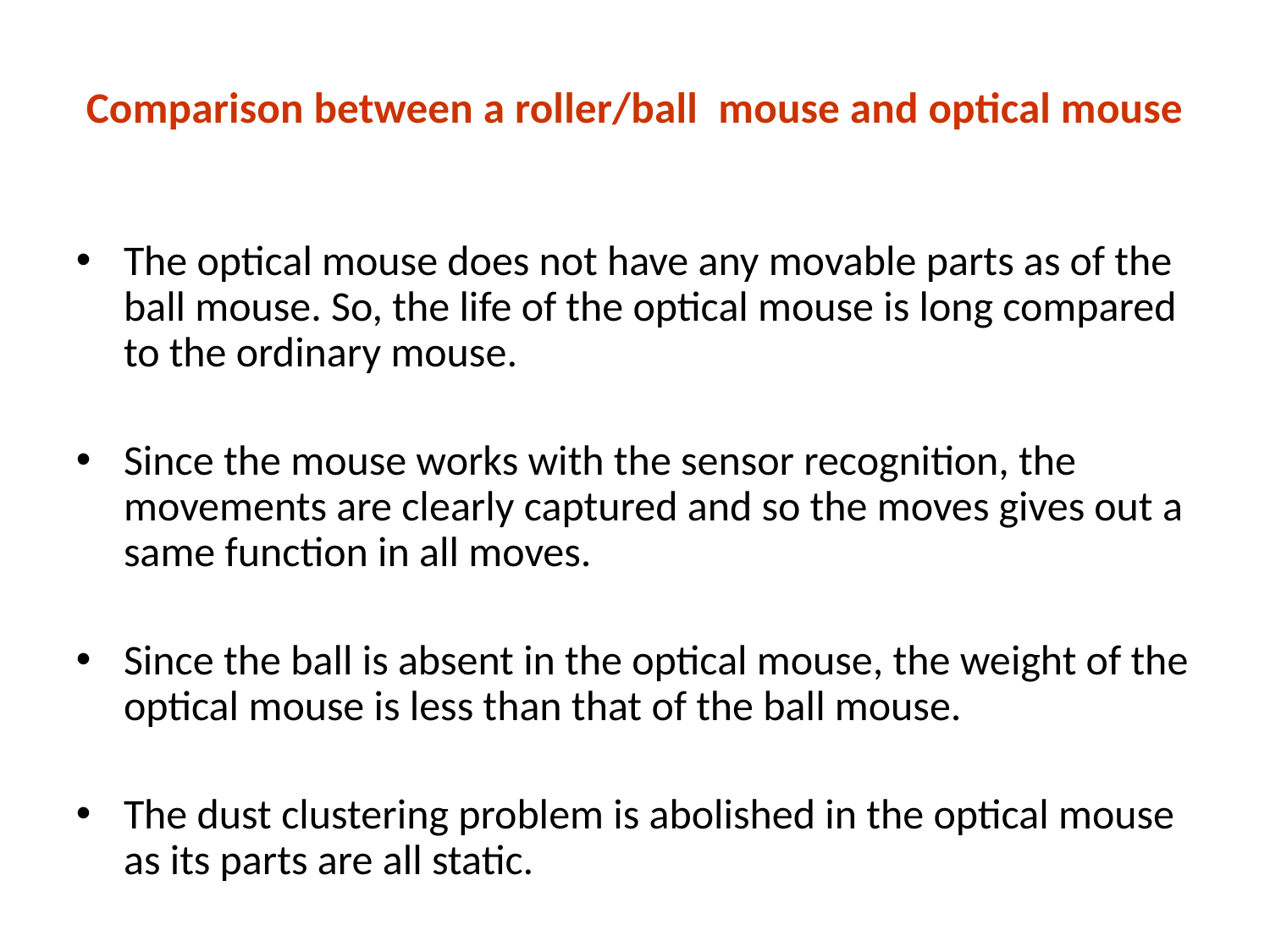

# Comparison between a roller/ball  mouse and optical mouse
The optical mouse does not have any movable parts as of the ball mouse. So, the life of the optical mouse is long compared to the ordinary mouse.

Since the mouse works with the sensor recognition, the movements are clearly captured and so the moves gives out a same function in all moves.

Since the ball is absent in the optical mouse, the weight of the optical mouse is less than that of the ball mouse.

The dust clustering problem is abolished in the optical mouse as its parts are all static.